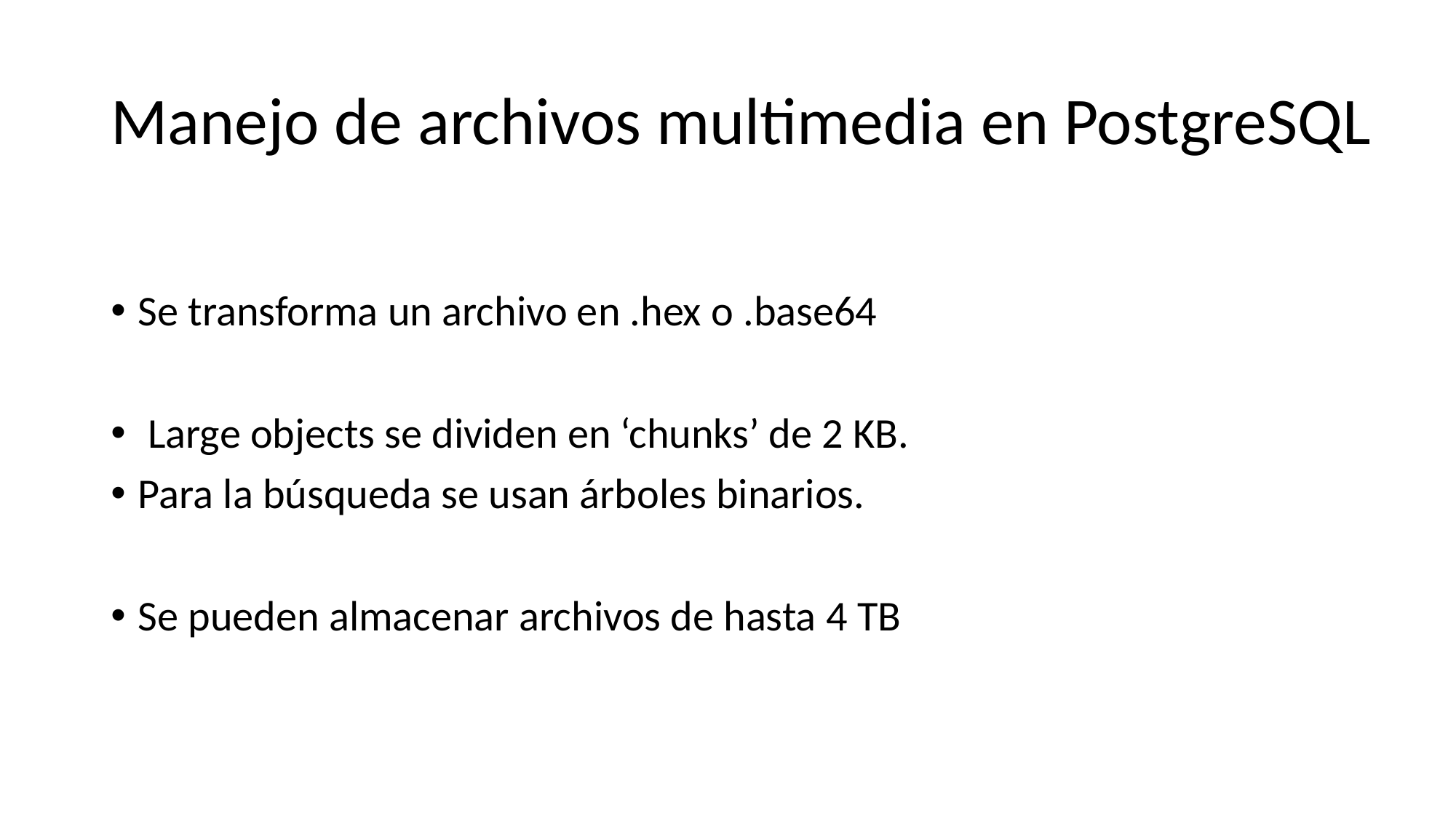

# Manejo de archivos multimedia en PostgreSQL

Se transforma un archivo en .hex o .base64

 Large objects se dividen en ‘chunks’ de 2 KB.
Para la búsqueda se usan árboles binarios.

Se pueden almacenar archivos de hasta 4 TB